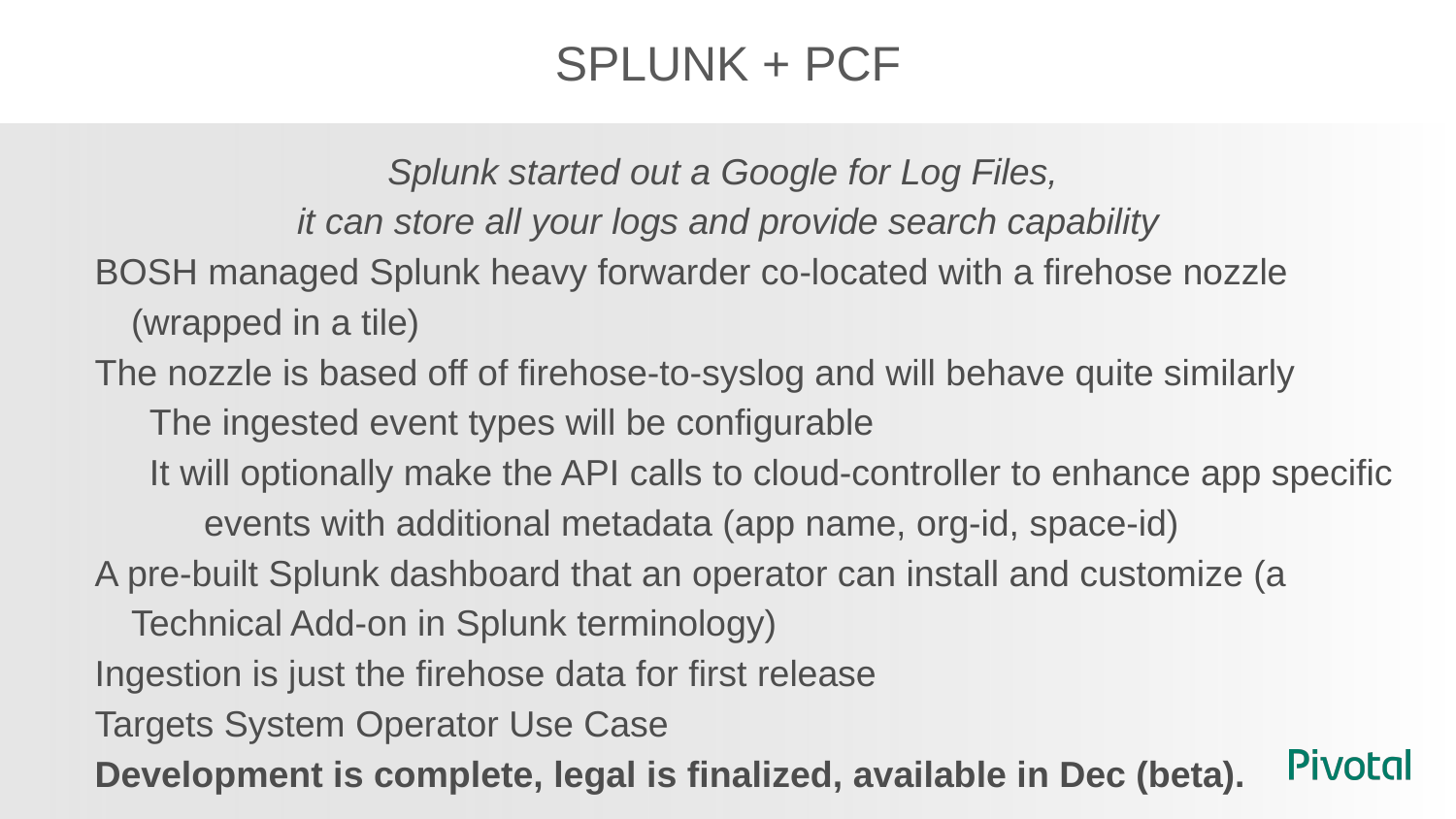

# SPLUNK + PCF
Splunk started out a Google for Log Files,
it can store all your logs and provide search capability
BOSH managed Splunk heavy forwarder co-located with a firehose nozzle (wrapped in a tile)
The nozzle is based off of firehose-to-syslog and will behave quite similarly
The ingested event types will be configurable
It will optionally make the API calls to cloud-controller to enhance app specific events with additional metadata (app name, org-id, space-id)
A pre-built Splunk dashboard that an operator can install and customize (a Technical Add-on in Splunk terminology)
Ingestion is just the firehose data for first release
Targets System Operator Use Case
Development is complete, legal is finalized, available in Dec (beta).